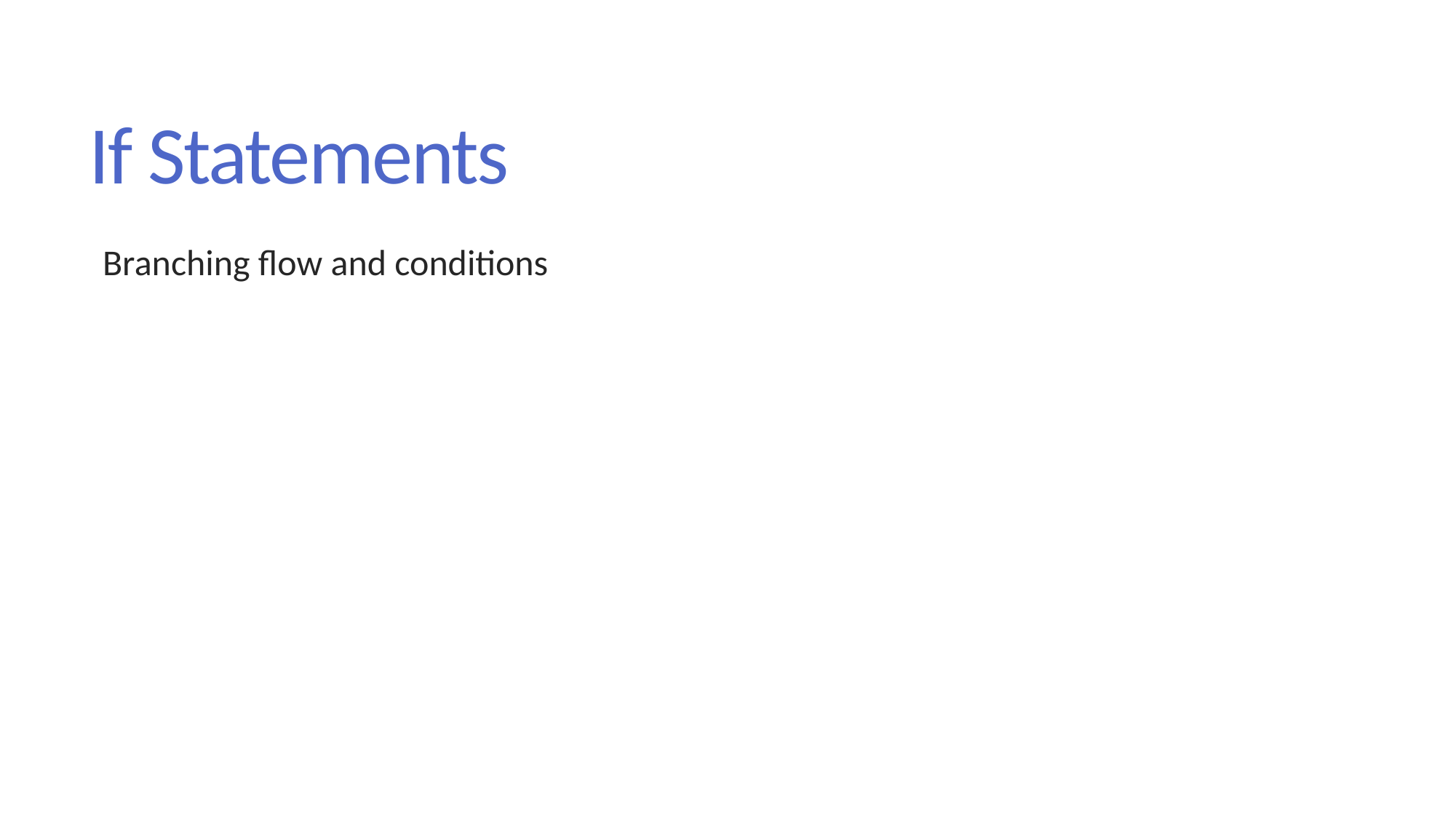

# If Statements
Branching flow and conditions